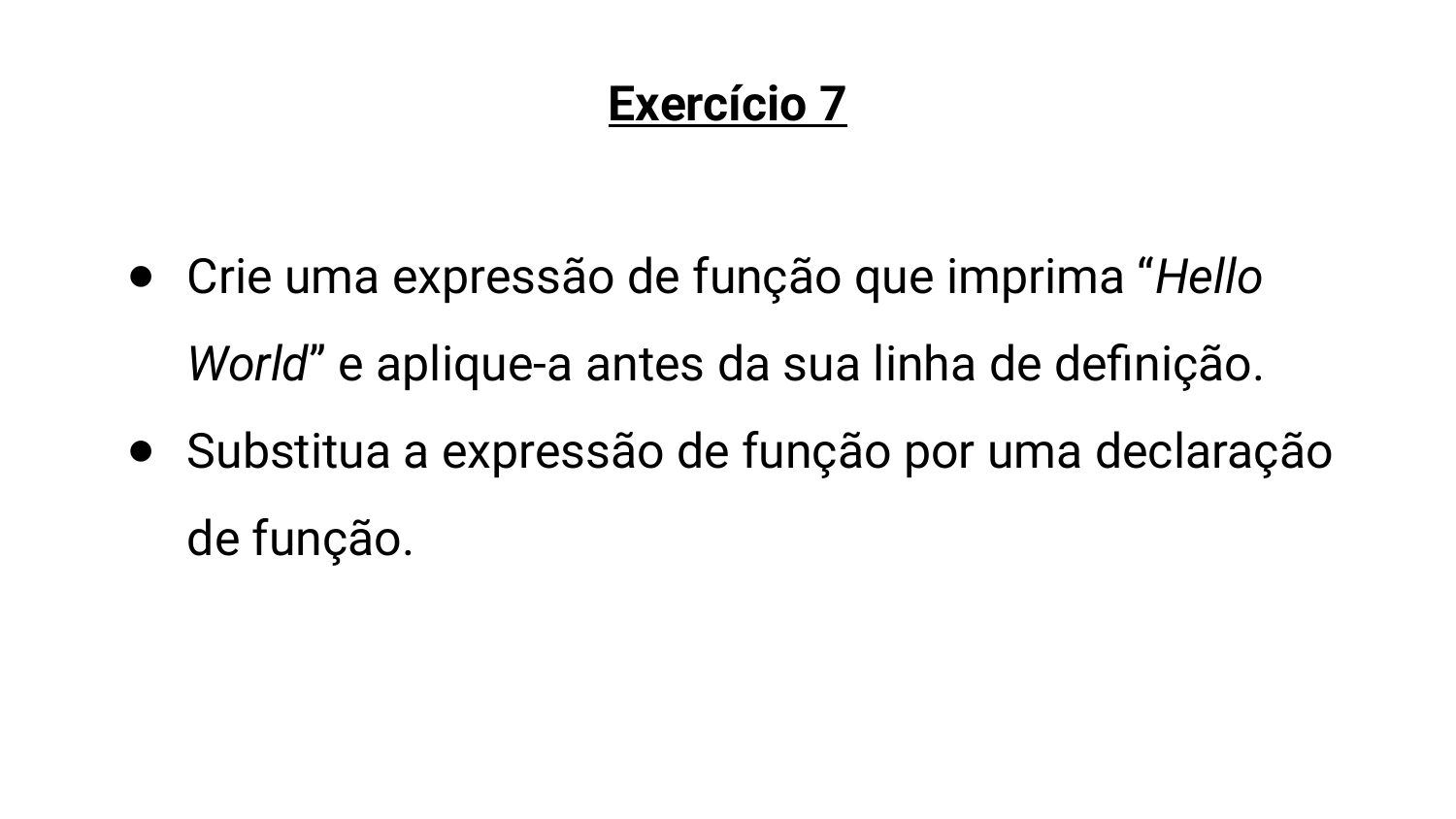

Exercício 7
Crie uma expressão de função que imprima “Hello World” e aplique-a antes da sua linha de definição.
Substitua a expressão de função por uma declaração de função.